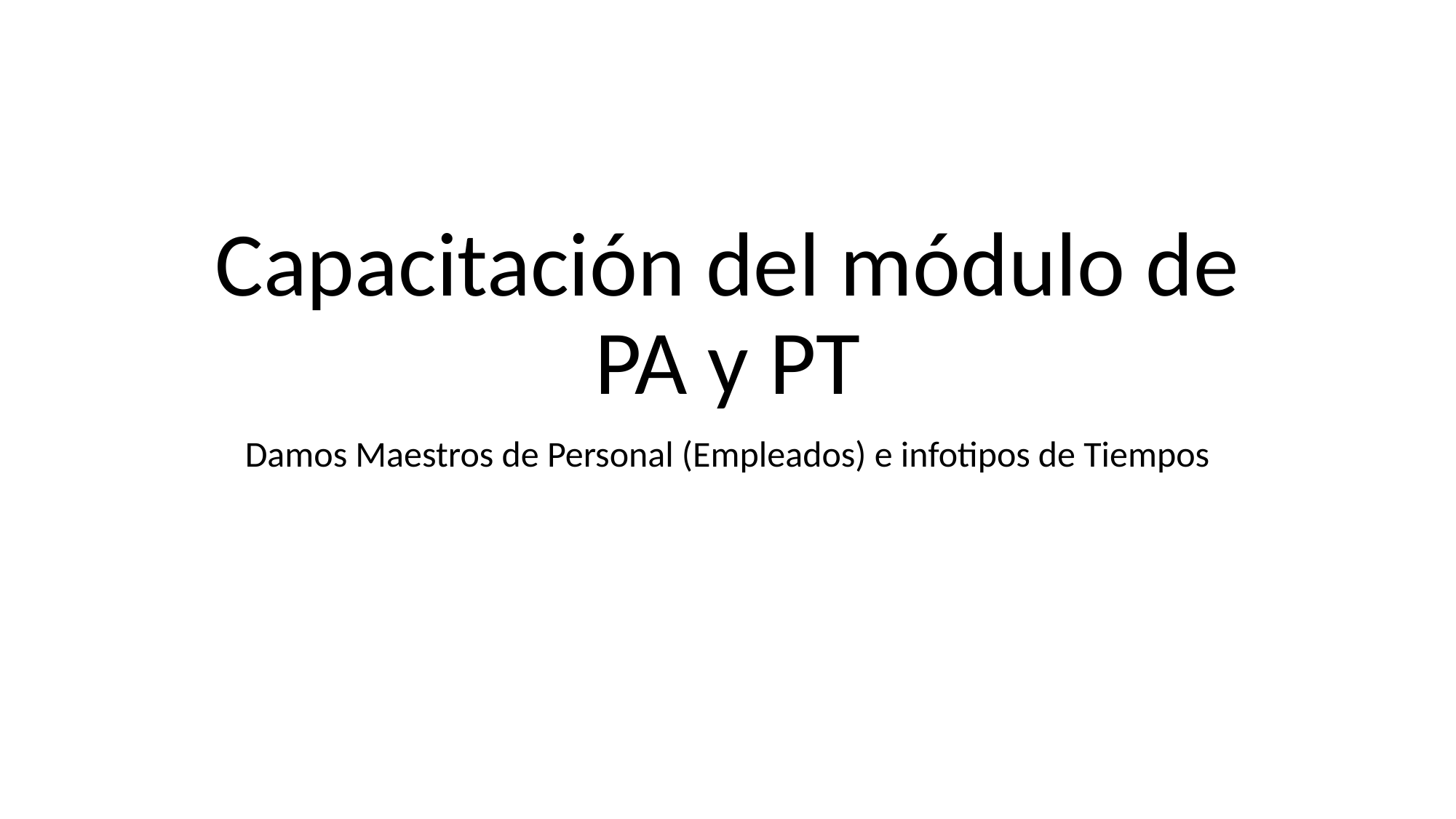

# Capacitación del módulo de PA y PT
Damos Maestros de Personal (Empleados) e infotipos de Tiempos